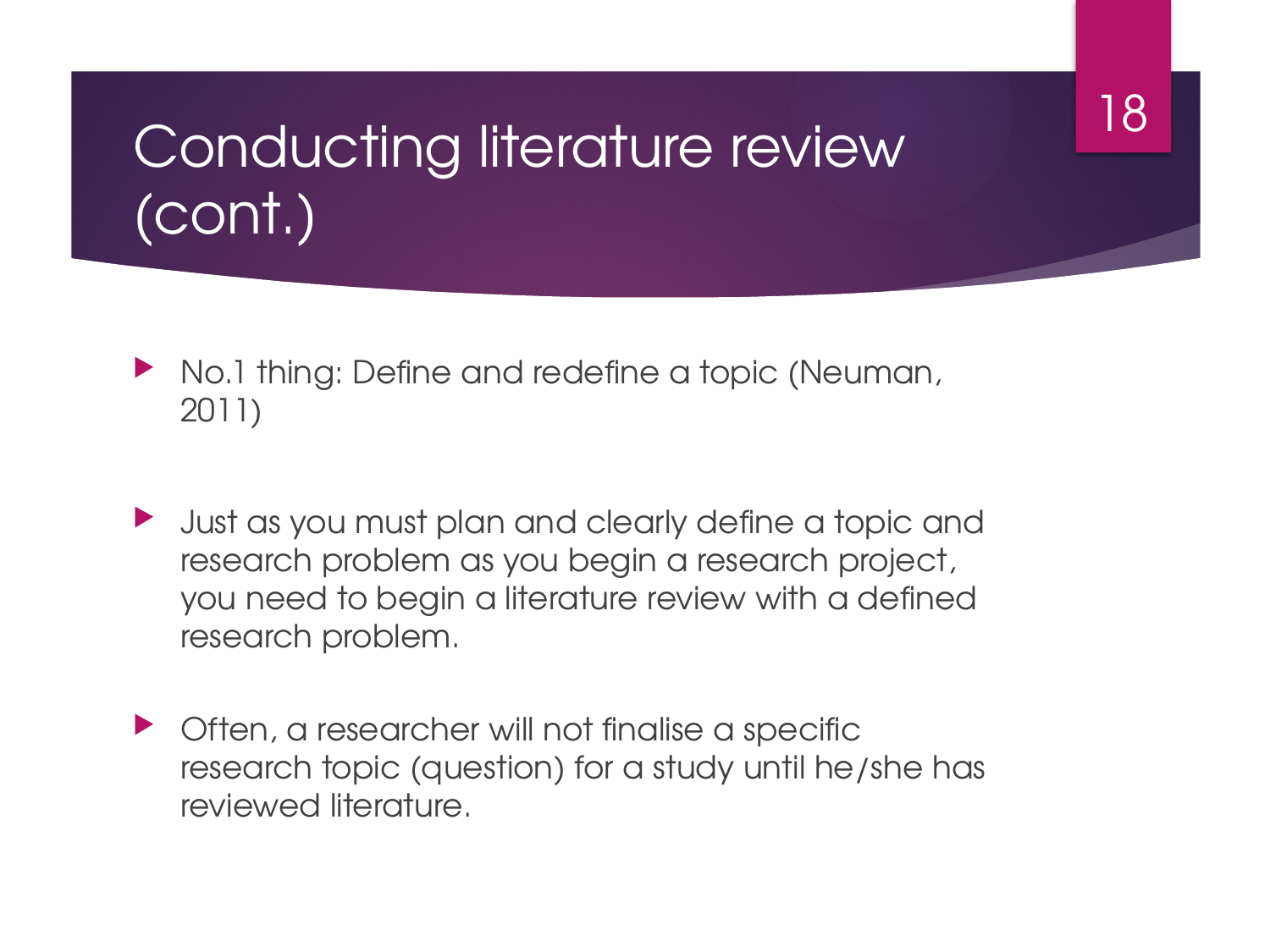

18
# Conducting literature review (cont.)
No.1 thing: Define and redefine a topic (Neuman, 2011)

Just as you must plan and clearly define a topic and research problem as you begin a research project, you need to begin a literature review with a defined research problem.
Often, a researcher will not finalise a specific research topic (question) for a study until he/she has reviewed literature.